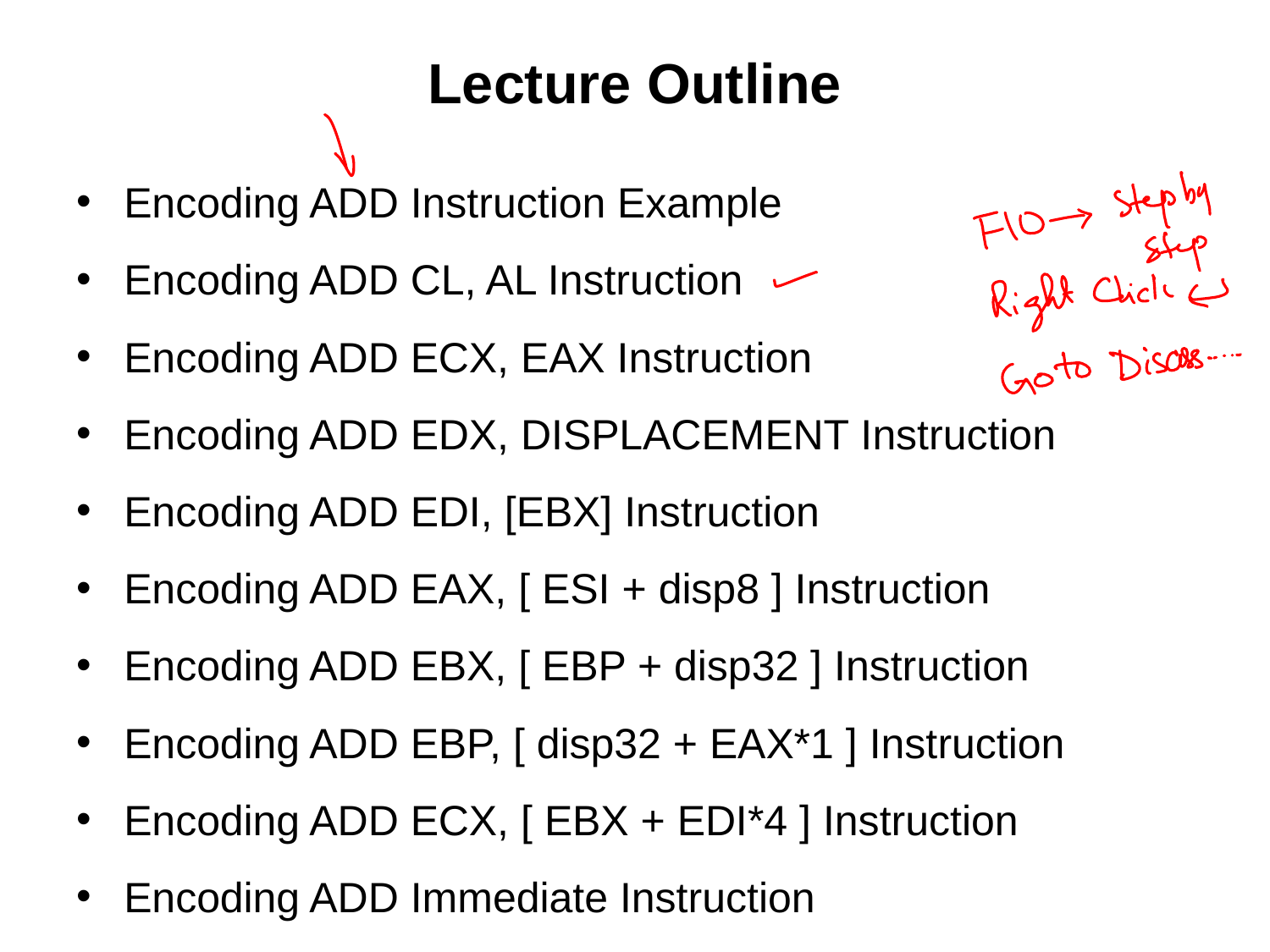

# Lecture Outline
Encoding ADD Instruction Example
Encoding ADD CL, AL Instruction
Encoding ADD ECX, EAX Instruction
Encoding ADD EDX, DISPLACEMENT Instruction
Encoding ADD EDI, [EBX] Instruction
Encoding ADD EAX, [ ESI + disp8 ] Instruction
Encoding ADD EBX, [ EBP + disp32 ] Instruction
Encoding ADD EBP, [ disp32 + EAX*1 ] Instruction
Encoding ADD ECX, [ EBX + EDI*4 ] Instruction
Encoding ADD Immediate Instruction